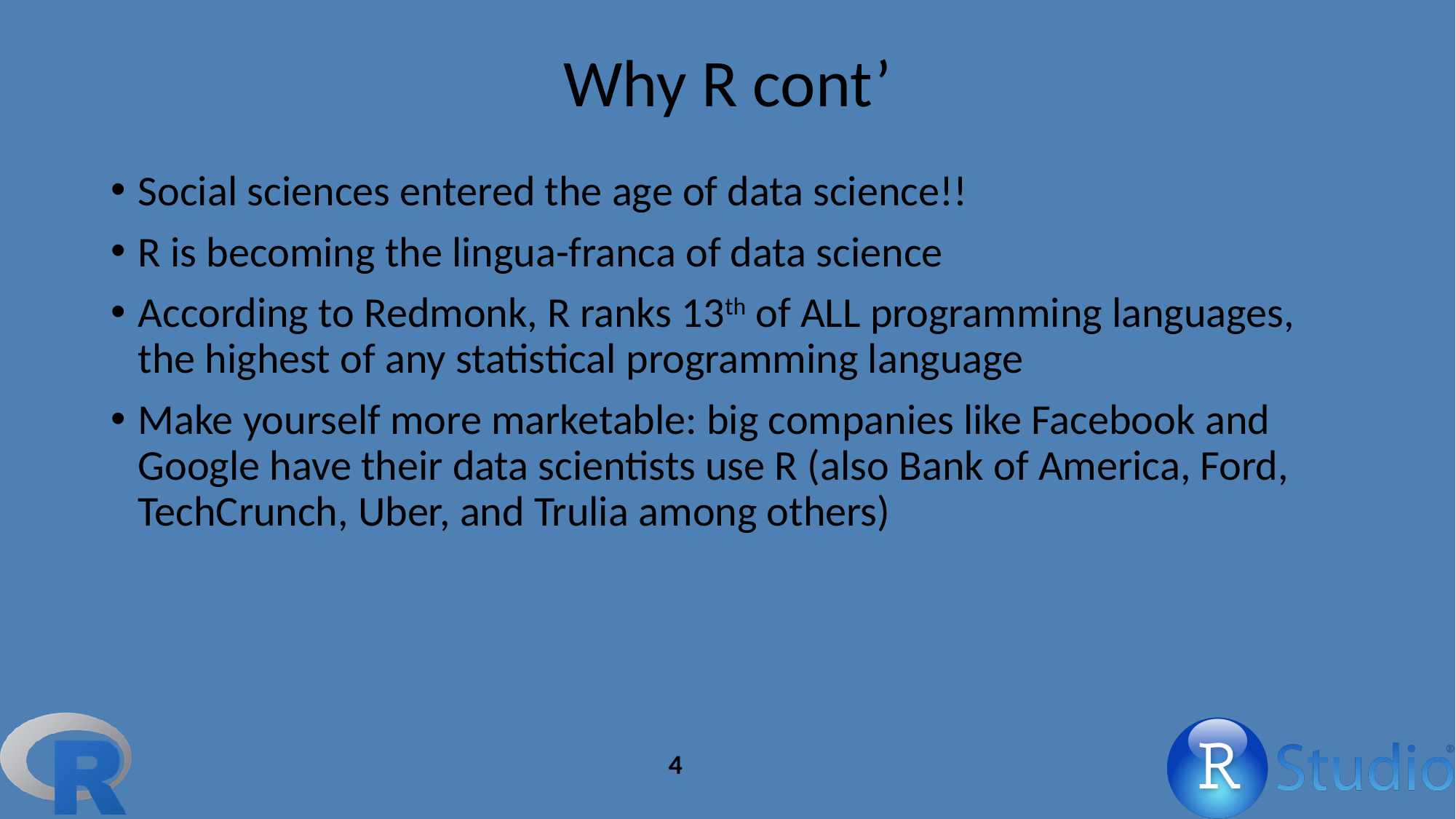

# Why R cont’
Social sciences entered the age of data science!!
R is becoming the lingua-franca of data science
According to Redmonk, R ranks 13th of ALL programming languages, the highest of any statistical programming language
Make yourself more marketable: big companies like Facebook and Google have their data scientists use R (also Bank of America, Ford, TechCrunch, Uber, and Trulia among others)

4